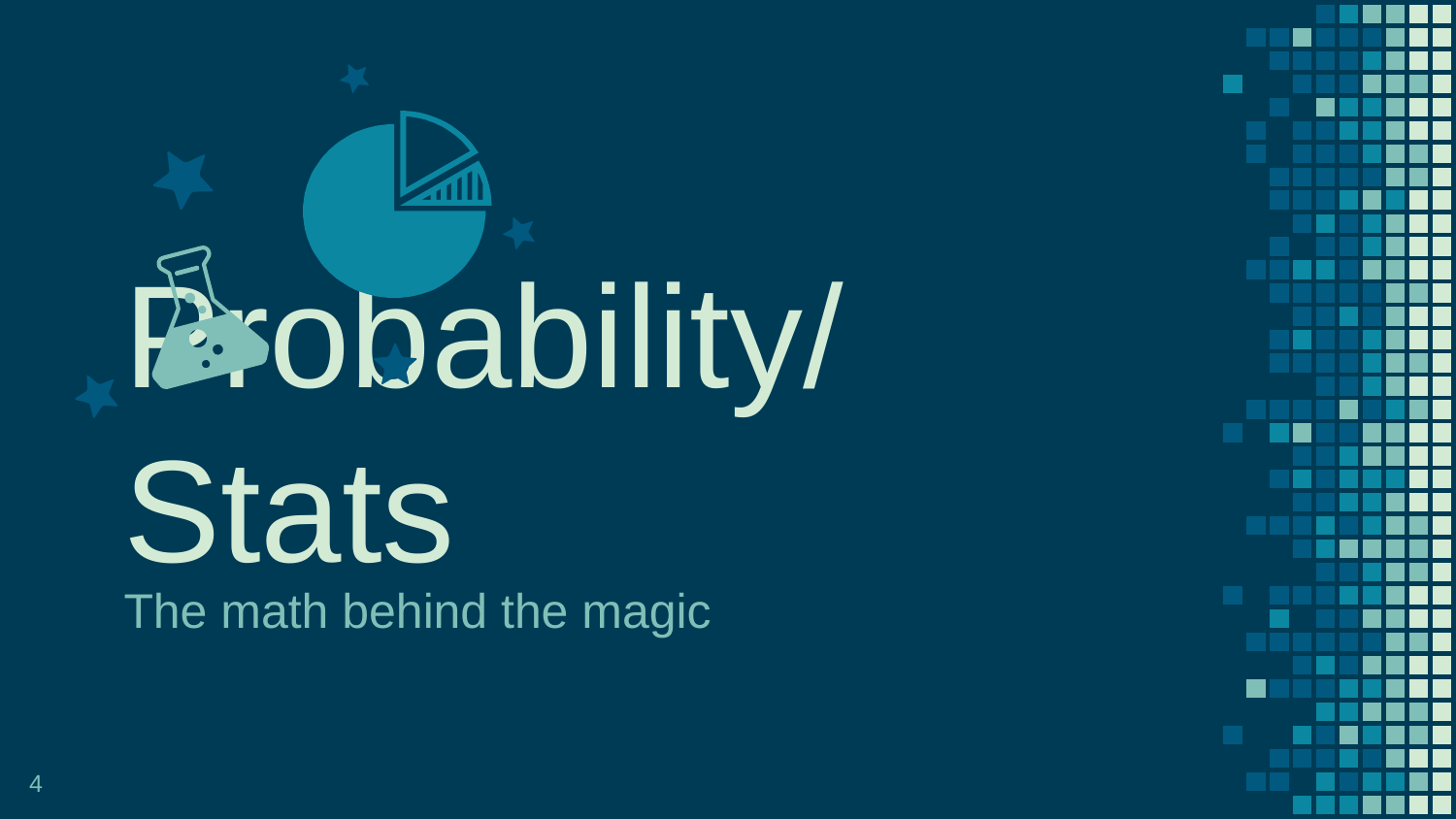

Probability/Stats
The math behind the magic
4